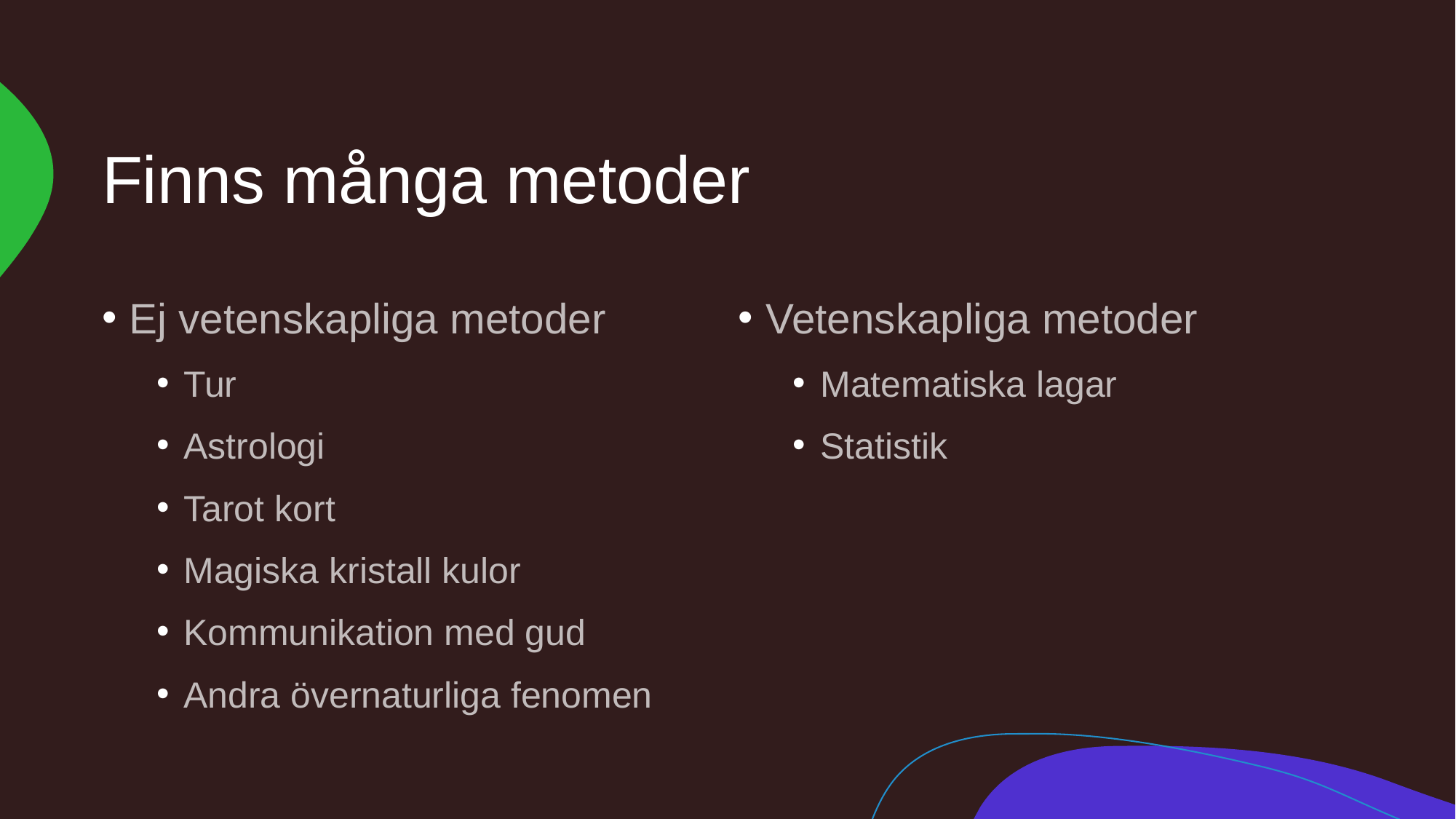

# Finns många metoder
Ej vetenskapliga metoder
Tur
Astrologi
Tarot kort
Magiska kristall kulor
Kommunikation med gud
Andra övernaturliga fenomen
Vetenskapliga metoder
Matematiska lagar
Statistik